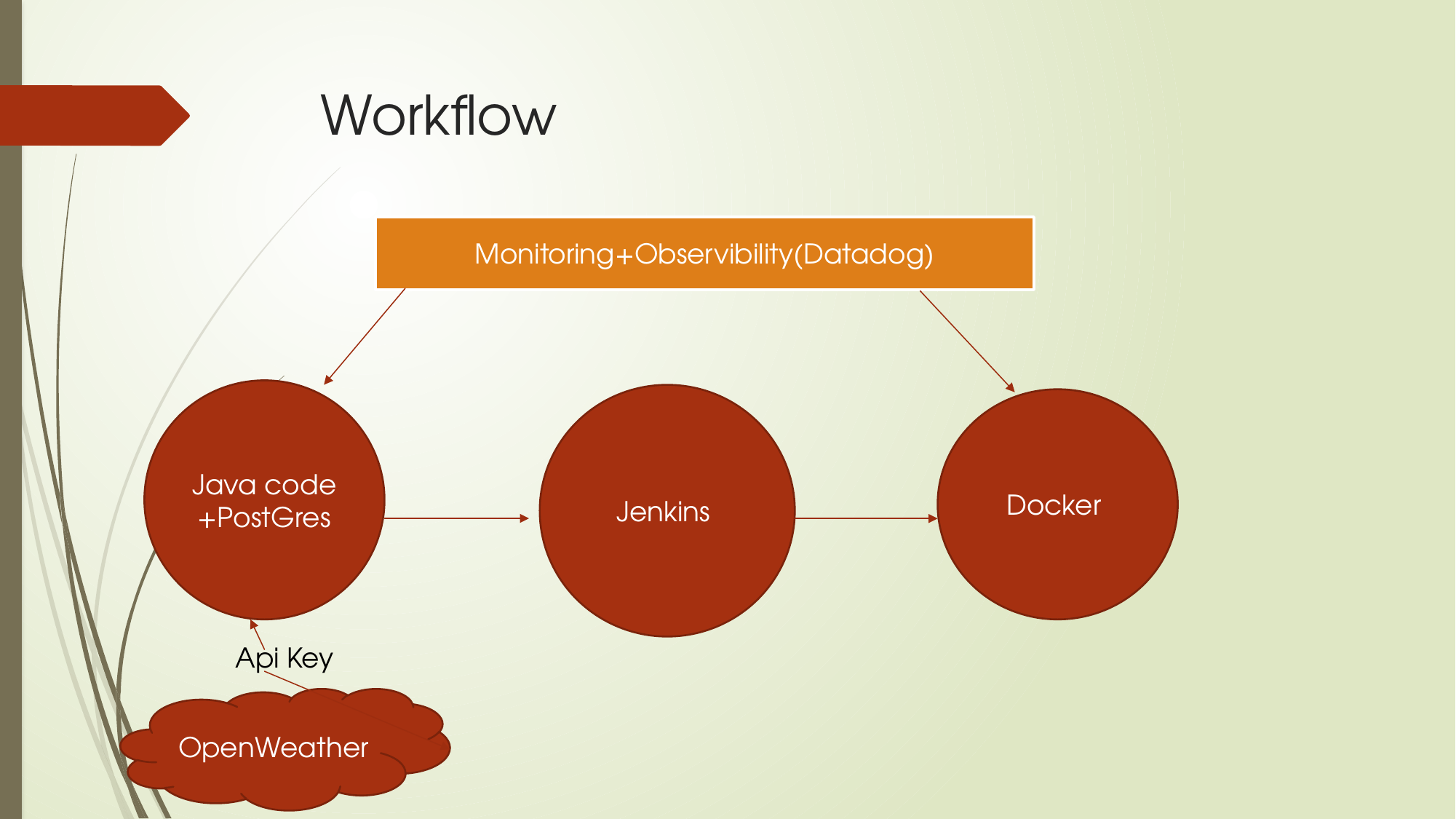

# Workflow
Monitoring+Observibility(Datadog)

Java code +PostGres
Jenkins
Docker
Api Key
OpenWeather